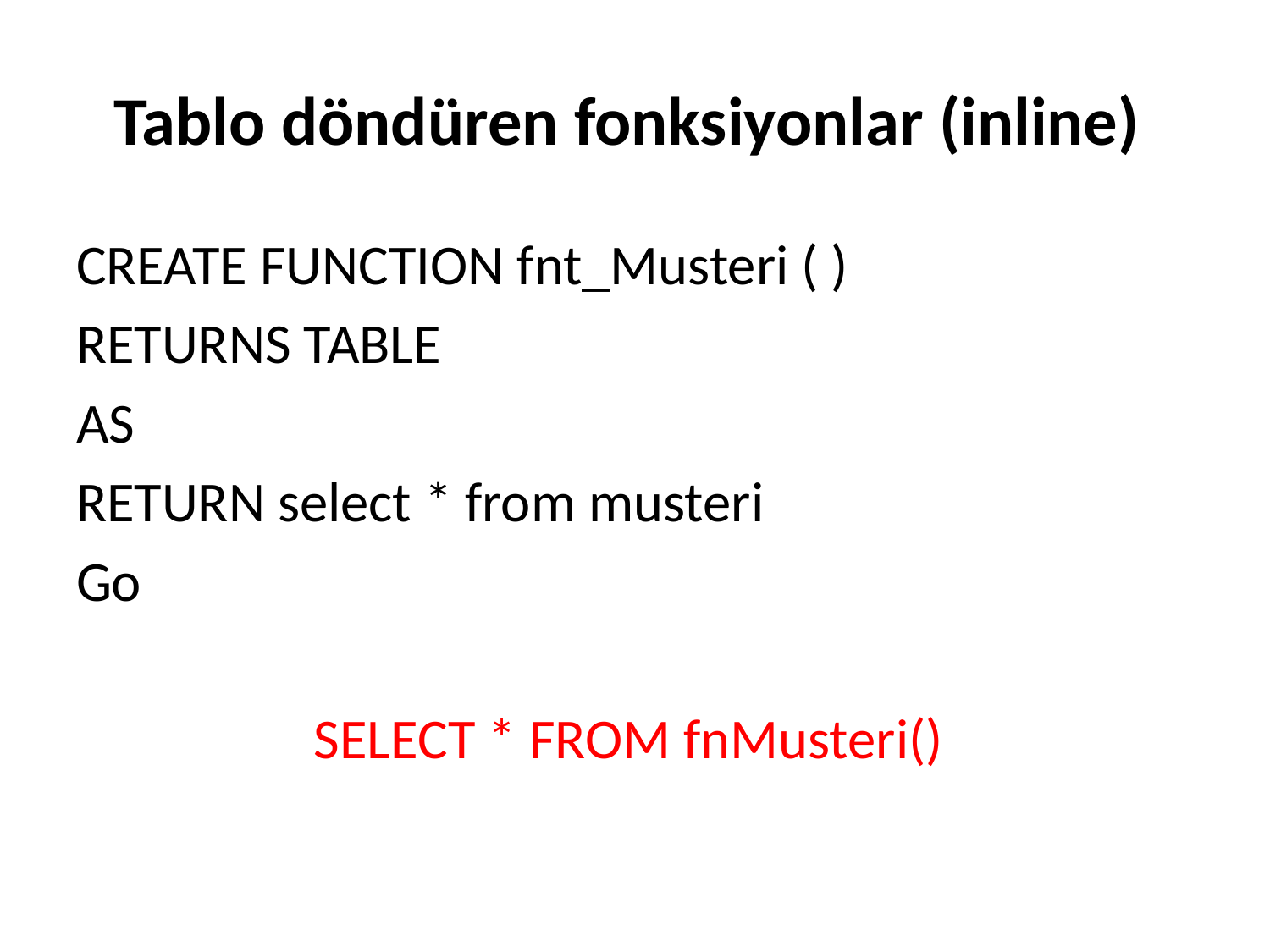

# Tablo döndüren fonksiyonlar (inline)
CREATE FUNCTION fnt_Musteri ( )
RETURNS TABLE
AS
RETURN select * from musteri
Go

SELECT * FROM fnMusteri()